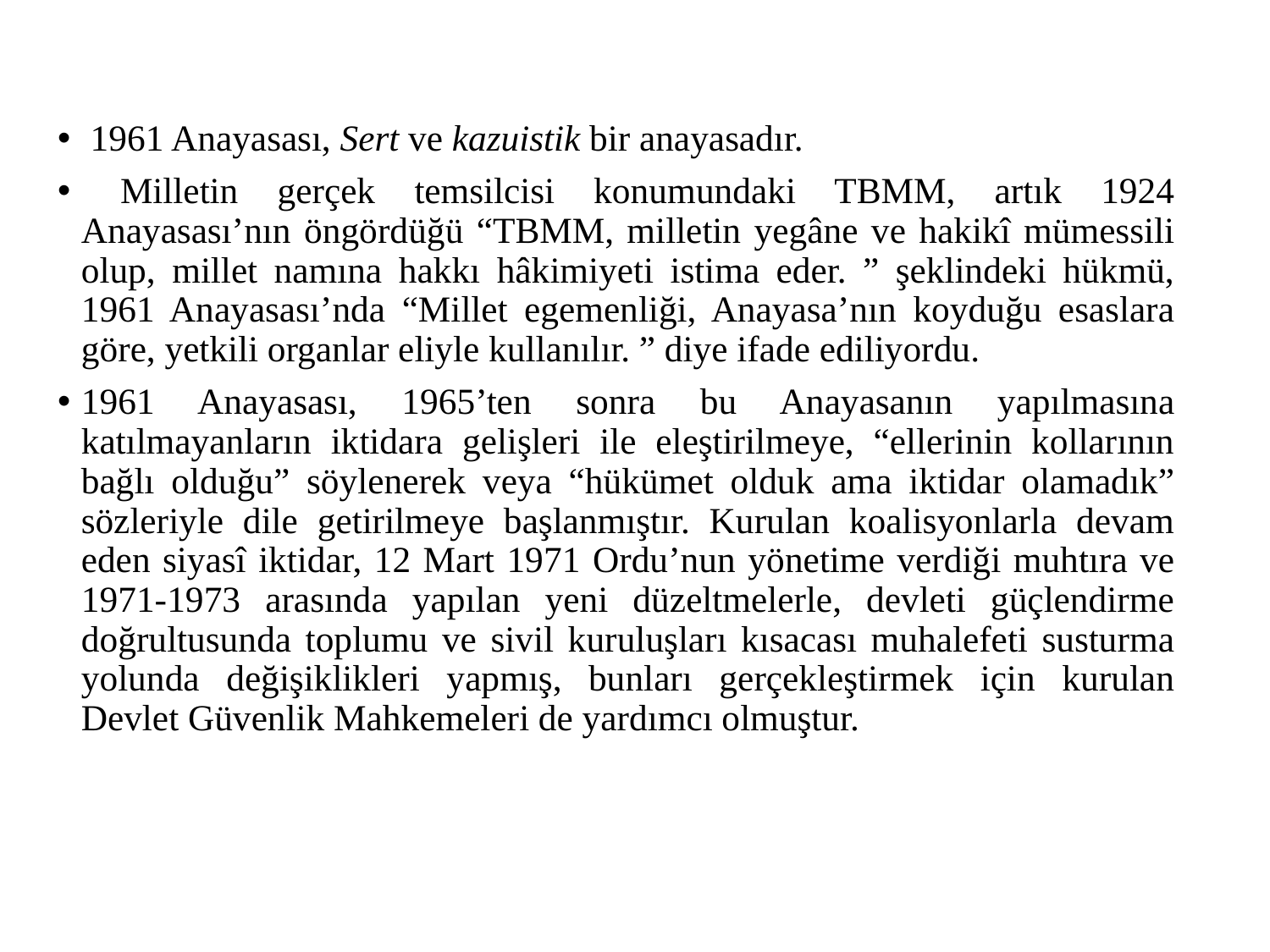

1961 Anayasası, Sert ve kazuistik bir anayasadır.
 Milletin gerçek temsilcisi konumundaki TBMM, artık 1924 Anayasası’nın öngördüğü “TBMM, milletin yegâne ve hakikî mümessili olup, millet namına hakkı hâkimiyeti istima eder. ” şeklindeki hükmü, 1961 Anayasası’nda “Millet egemenliği, Anayasa’nın koyduğu esaslara göre, yetkili organlar eliyle kullanılır. ” diye ifade ediliyordu.
1961 Anayasası, 1965’ten sonra bu Anayasanın yapılmasına katılmayanların iktidara gelişleri ile eleştirilmeye, “ellerinin kollarının bağlı olduğu” söylenerek veya “hükümet olduk ama iktidar olamadık” sözleriyle dile getirilmeye başlanmıştır. Kurulan koalisyonlarla devam eden siyasî iktidar, 12 Mart 1971 Ordu’nun yönetime verdiği muhtıra ve 1971-1973 arasında yapılan yeni düzeltmelerle, devleti güçlendirme doğrultusunda toplumu ve sivil kuruluşları kısacası muhalefeti susturma yolunda değişiklikleri yapmış, bunları gerçekleştirmek için kurulan Devlet Güvenlik Mahkemeleri de yardımcı olmuştur.